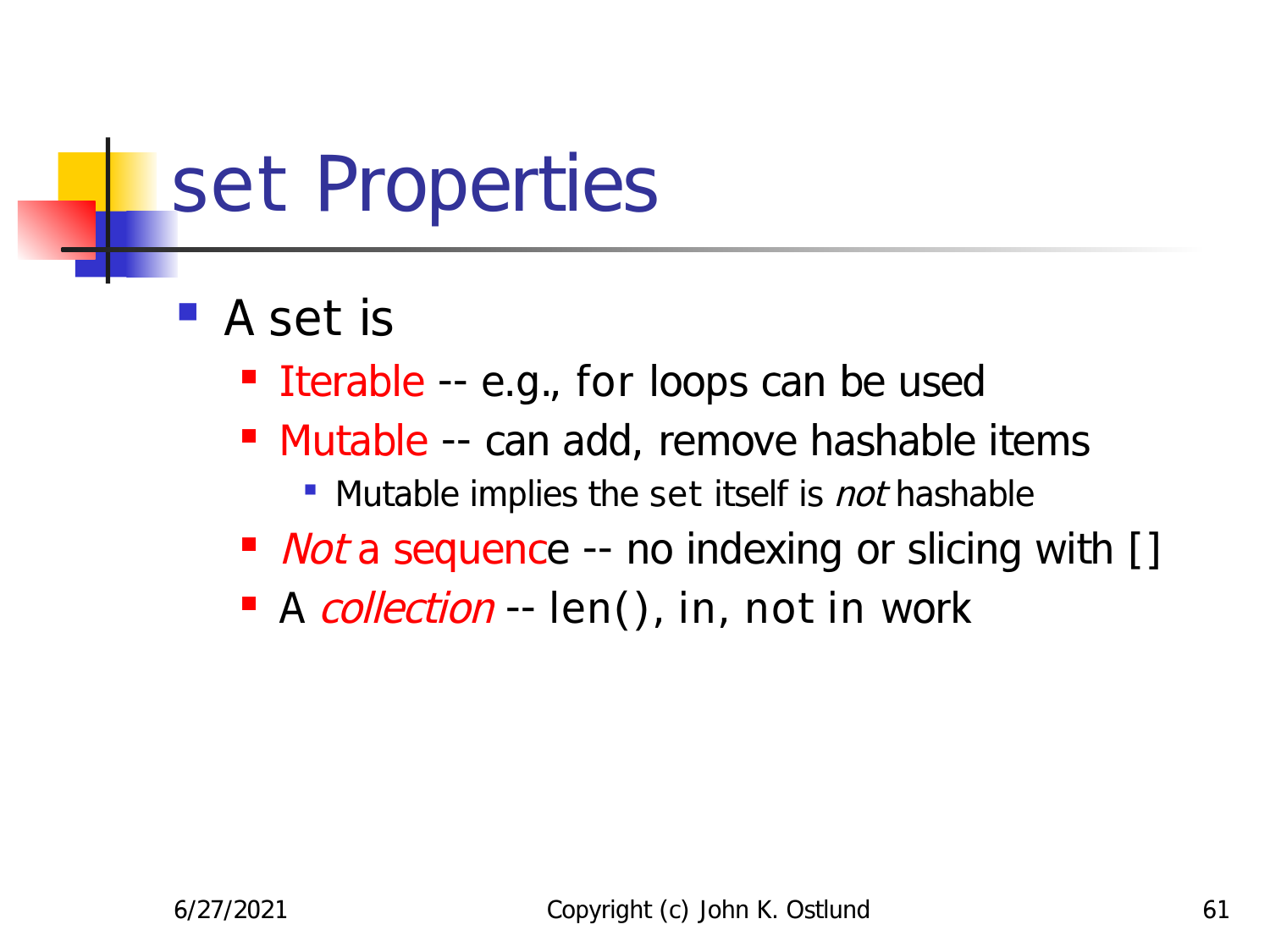

# set Properties
A set is
Iterable -- e.g., for loops can be used
Mutable -- can add, remove hashable items
Mutable implies the set itself is not hashable
Not a sequence -- no indexing or slicing with []
A collection -- len(), in, not in work
6/27/2021
Copyright (c) John K. Ostlund
61